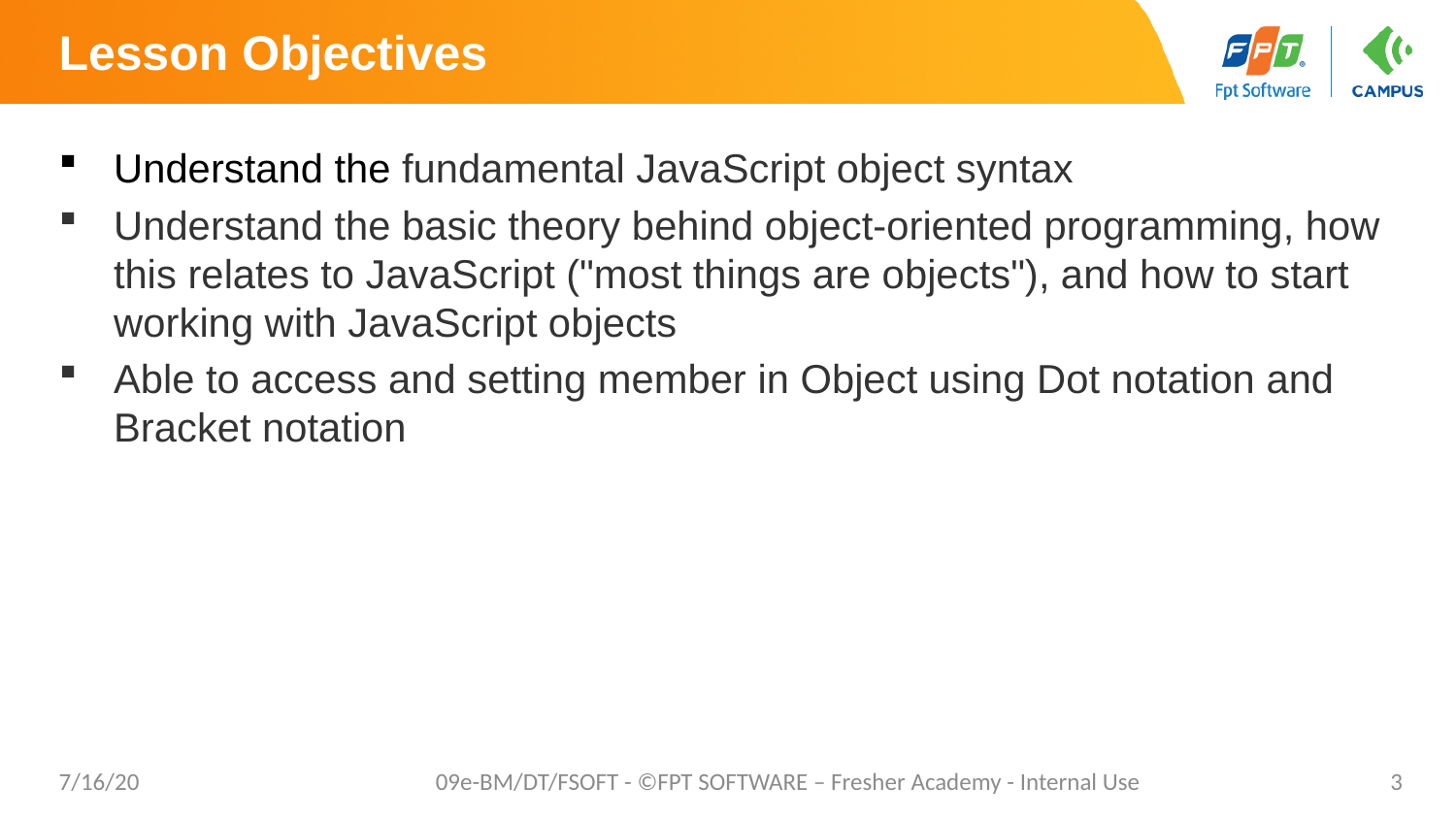

# Lesson Objectives
Understand the fundamental JavaScript object syntax
Understand the basic theory behind object-oriented programming, how this relates to JavaScript ("most things are objects"), and how to start working with JavaScript objects
Able to access and setting member in Object using Dot notation and Bracket notation
7/16/20
09e-BM/DT/FSOFT - ©FPT SOFTWARE – Fresher Academy - Internal Use
3